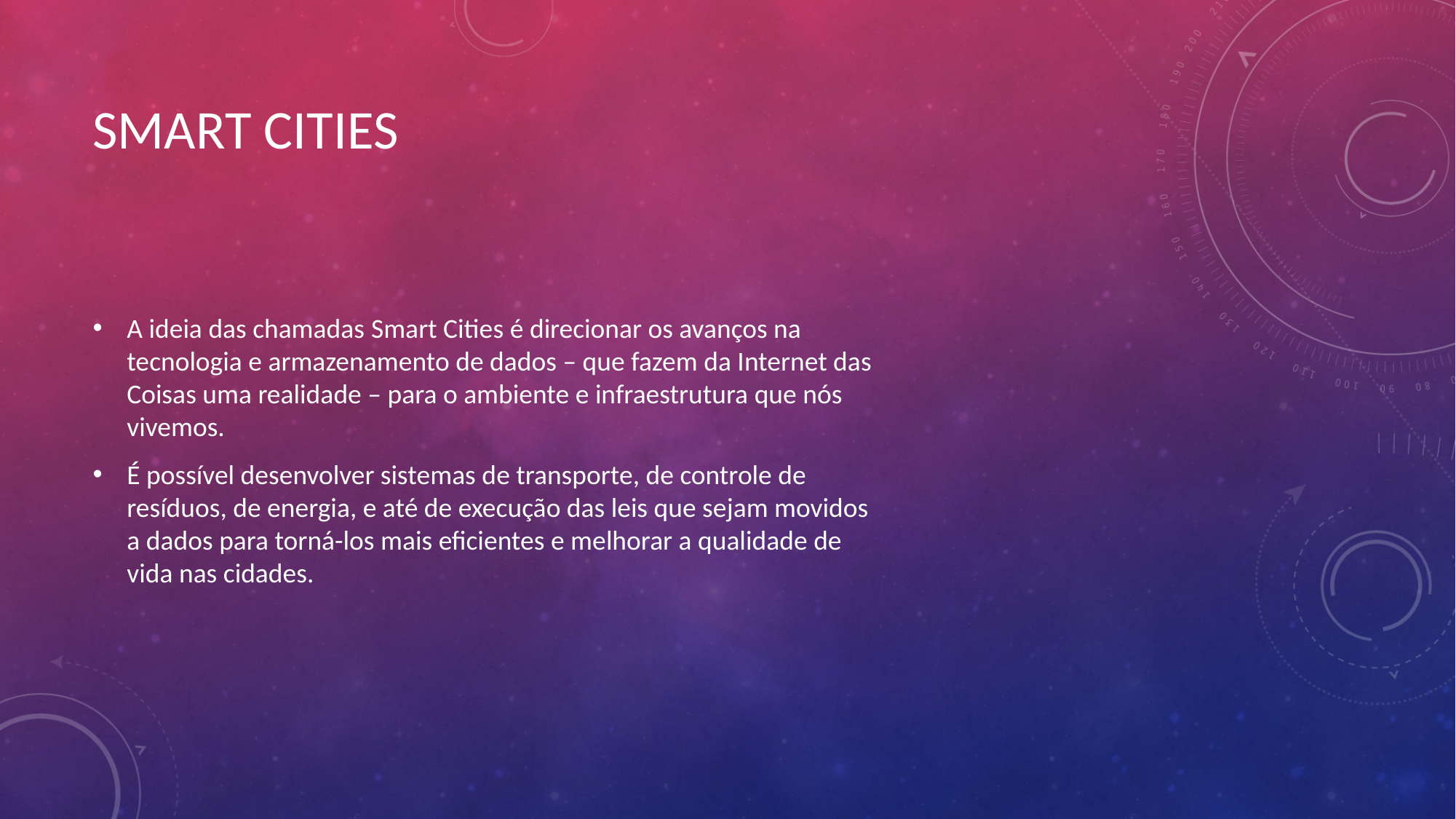

# Smart Cities

A ideia das chamadas Smart Cities é direcionar os avanços na tecnologia e armazenamento de dados – que fazem da Internet das Coisas uma realidade – para o ambiente e infraestrutura que nós vivemos.
É possível desenvolver sistemas de transporte, de controle de resíduos, de energia, e até de execução das leis que sejam movidos a dados para torná-los mais eficientes e melhorar a qualidade de vida nas cidades.